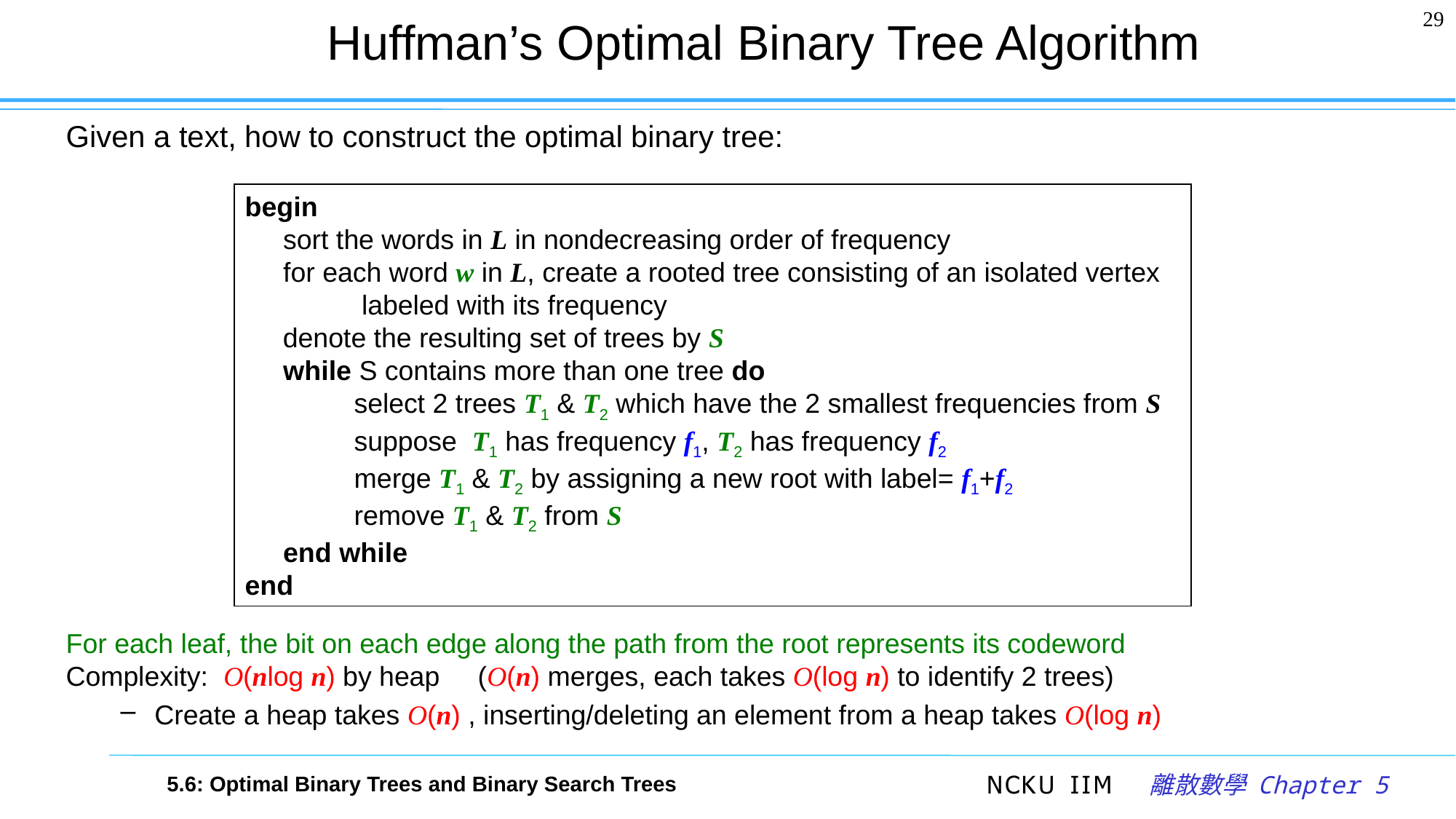

# Huffman’s Optimal Binary Tree Algorithm
29
Given a text, how to construct the optimal binary tree:

For each leaf, the bit on each edge along the path from the root represents its codeword
Complexity:  O(nlog n) by heap     (O(n) merges, each takes O(log n) to identify 2 trees)
Create a heap takes O(n) , inserting/deleting an element from a heap takes O(log n)

begin
     sort the words in L in nondecreasing order of frequency
     for each word w in L, create a rooted tree consisting of an isolated vertex
	 labeled with its frequency
     denote the resulting set of trees by S
     while S contains more than one tree do
	select 2 trees T1 & T2 which have the 2 smallest frequencies from S
	suppose  T1 has frequency f1, T2 has frequency f2
	merge T1 & T2 by assigning a new root with label= f1+f2
	remove T1 & T2 from S
     end while
end
5.6: Optimal Binary Trees and Binary Search Trees